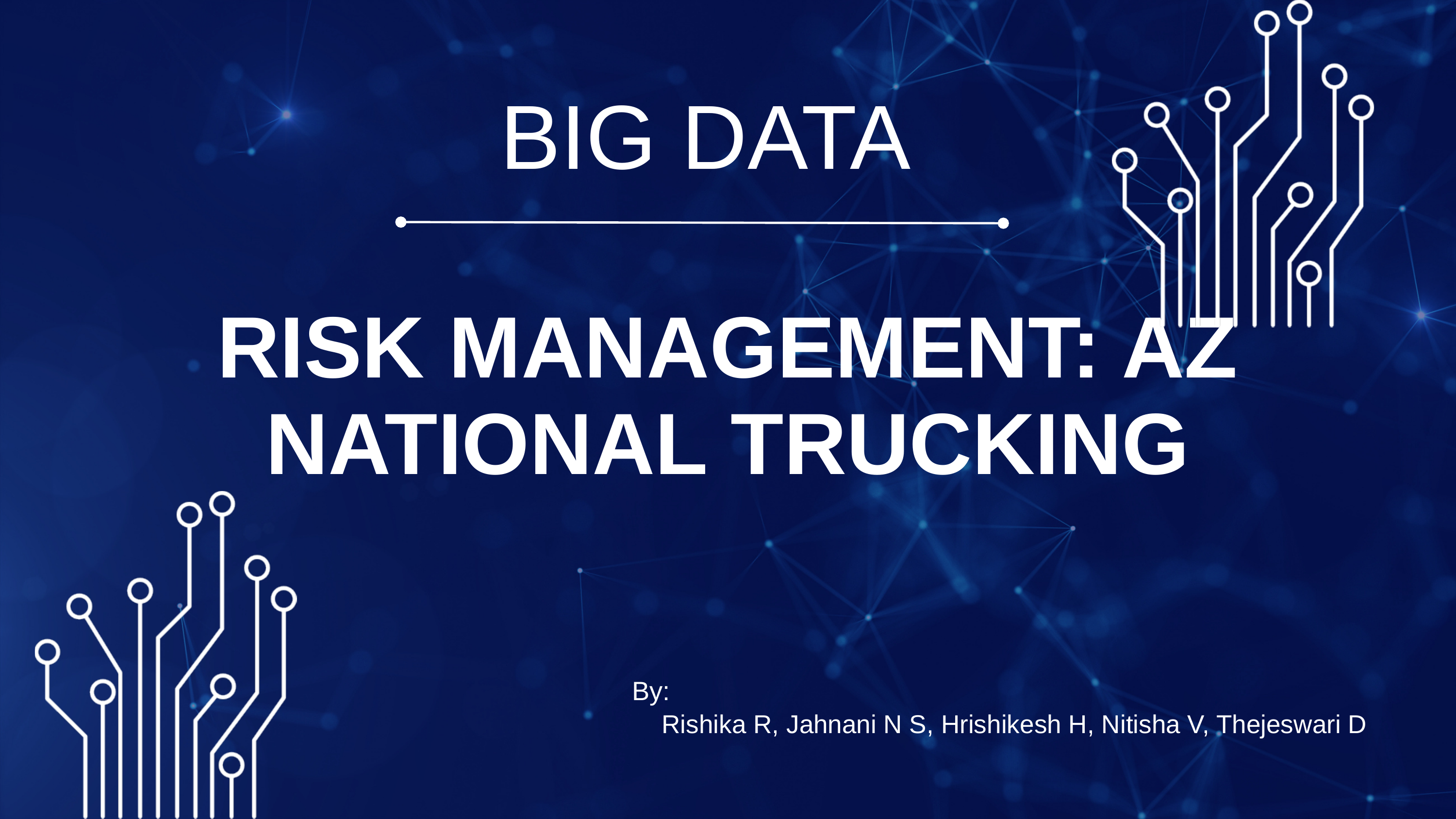

BIG DATA

RISK MANAGEMENT: AZ NATIONAL TRUCKING

By:
Rishika R, Jahnani N S, Hrishikesh H, Nitisha V, Thejeswari D